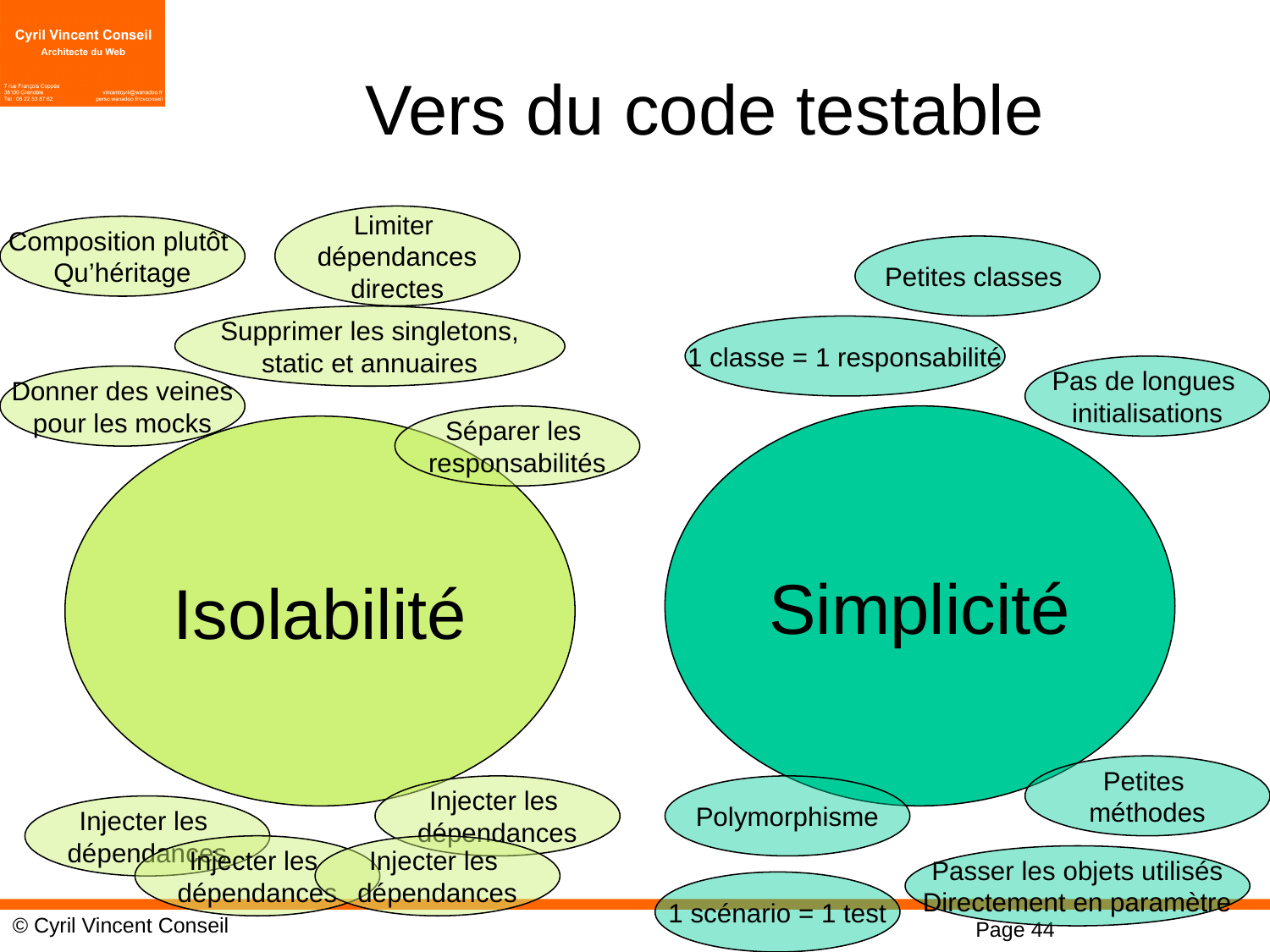

# Vers du code testable
Limiter
dépendances
directes
Composition plutôt
Qu’héritage

Petites classes
Supprimer les singletons,
static et annuaires
1 classe = 1 responsabilité
Pas de longues
initialisations
Donner des veines
pour les mocks
Séparer les
responsabilités
Simplicité
Isolabilité
Petites
méthodes
Injecter les
dépendances
Polymorphisme
Injecter les
dépendances
Injecter les
dépendances
Injecter les
dépendances
Passer les objets utilisés
Directement en paramètre
1 scénario = 1 test